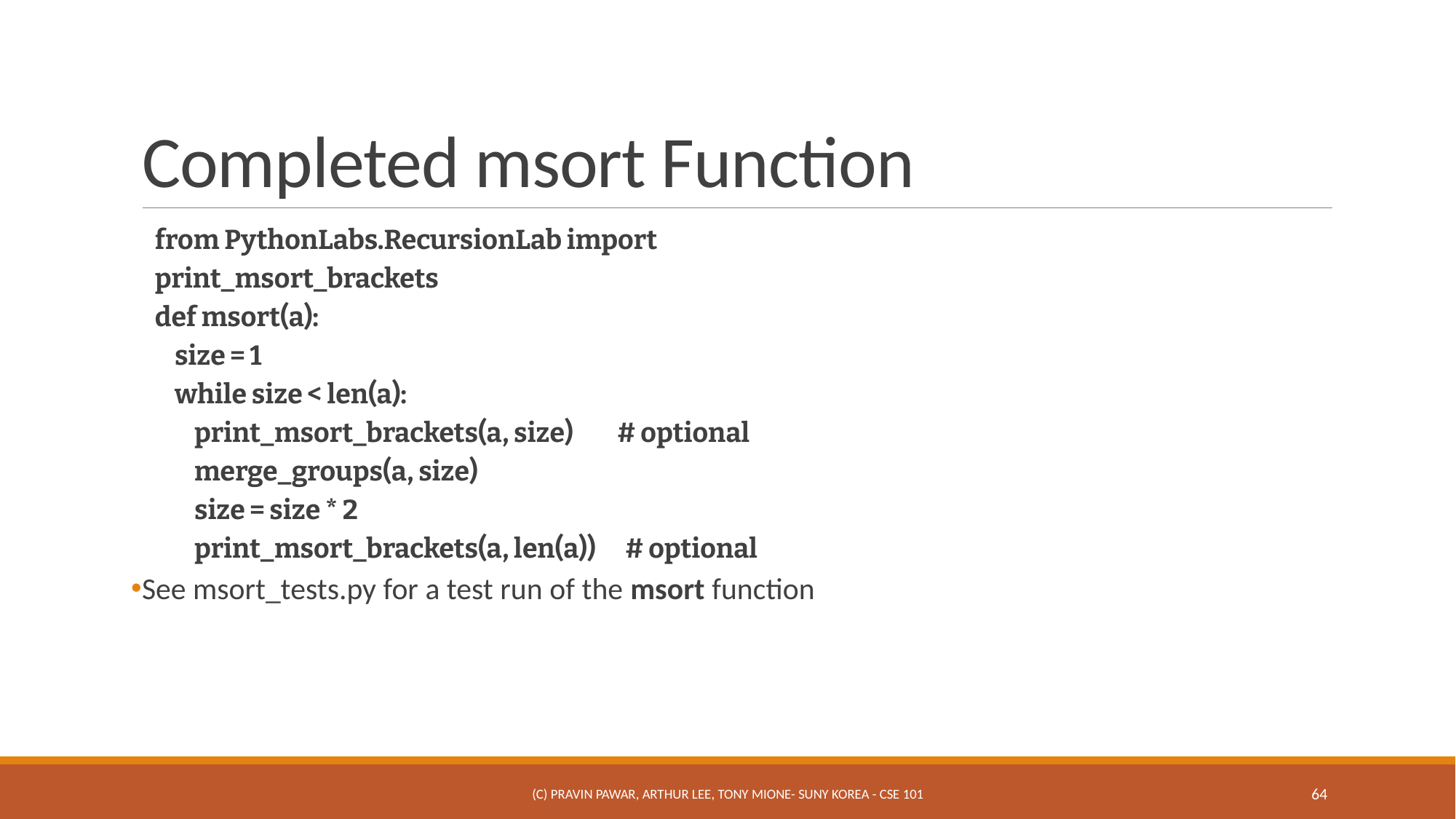

# Completed msort Function
from PythonLabs.RecursionLab import
print_msort_brackets
def msort(a):
    size = 1
    while size < len(a):
        print_msort_brackets(a, size)         # optional
        merge_groups(a, size)
        size = size * 2
        print_msort_brackets(a, len(a))      # optional
See msort_tests.py for a test run of the msort function
(c) Pravin Pawar, Arthur Lee, Tony Mione- SUNY Korea - CSE 101
64